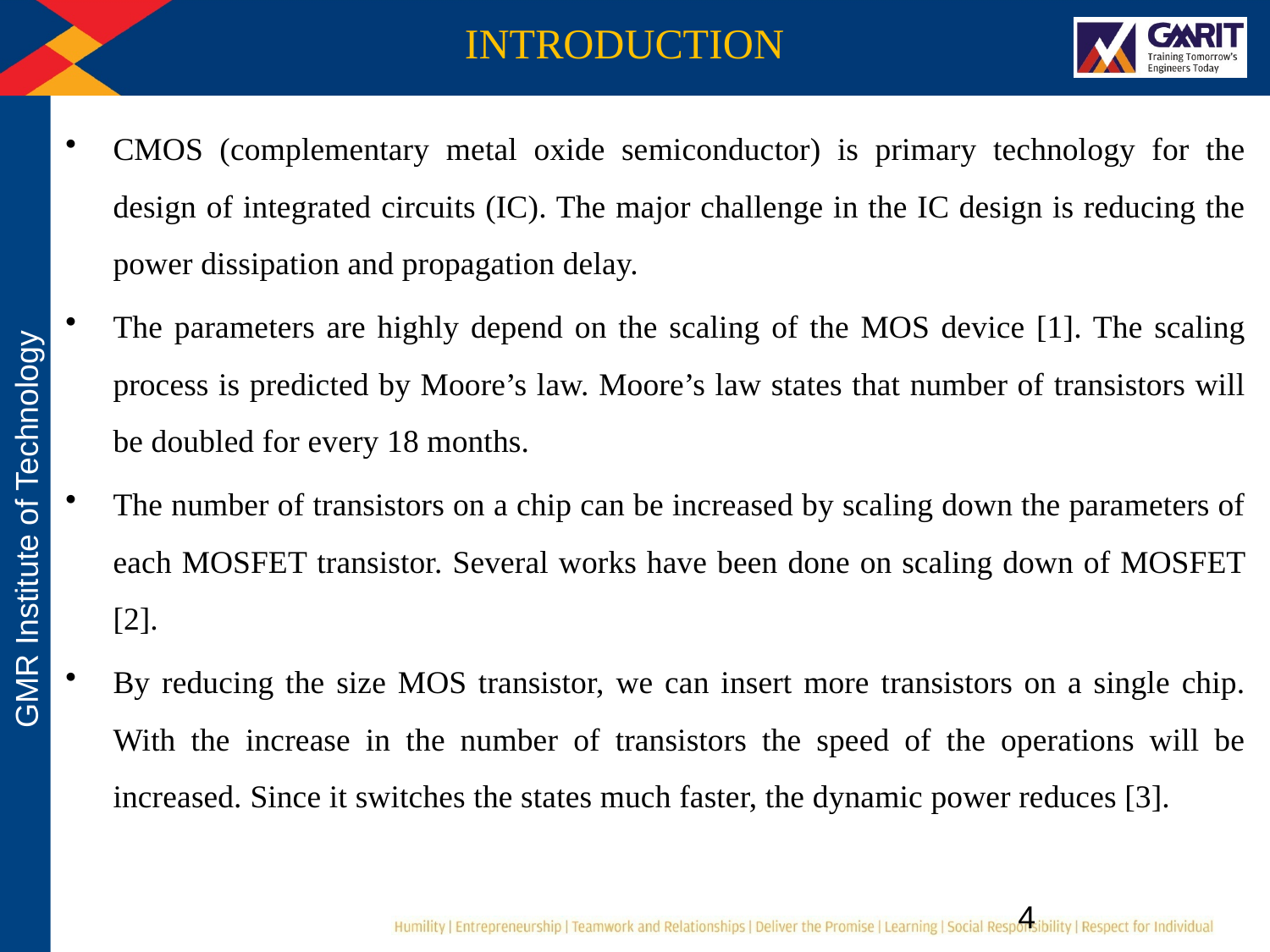

# INTRODUCTION
CMOS (complementary metal oxide semiconductor) is primary technology for the design of integrated circuits (IC). The major challenge in the IC design is reducing the power dissipation and propagation delay.
The parameters are highly depend on the scaling of the MOS device [1]. The scaling process is predicted by Moore’s law. Moore’s law states that number of transistors will be doubled for every 18 months.
The number of transistors on a chip can be increased by scaling down the parameters of each MOSFET transistor. Several works have been done on scaling down of MOSFET [2].
By reducing the size MOS transistor, we can insert more transistors on a single chip. With the increase in the number of transistors the speed of the operations will be increased. Since it switches the states much faster, the dynamic power reduces [3].
4